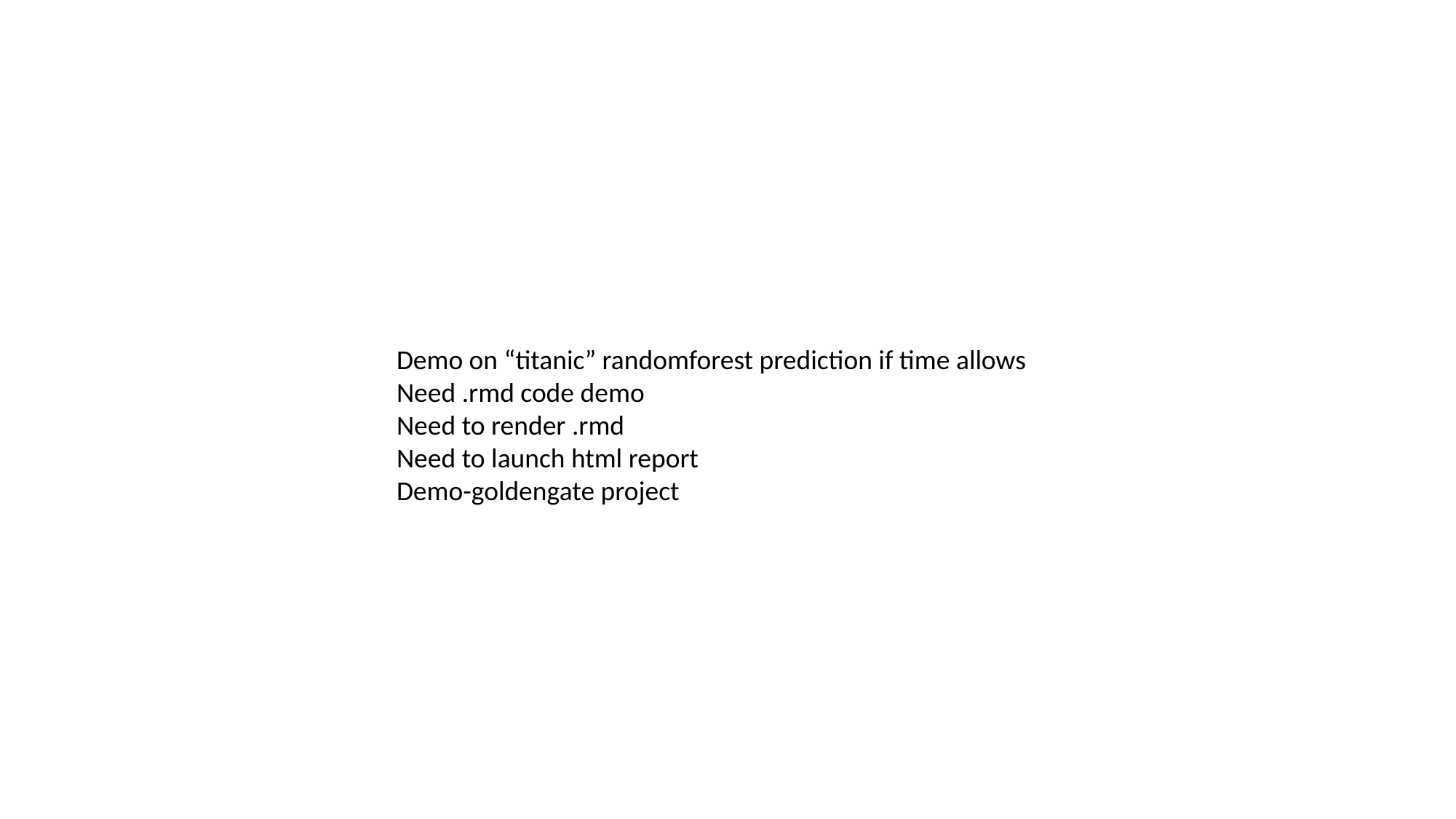

Demo on “titanic” randomforest prediction if time allows
Need .rmd code demo
Need to render .rmd
Need to launch html report
Demo-goldengate project